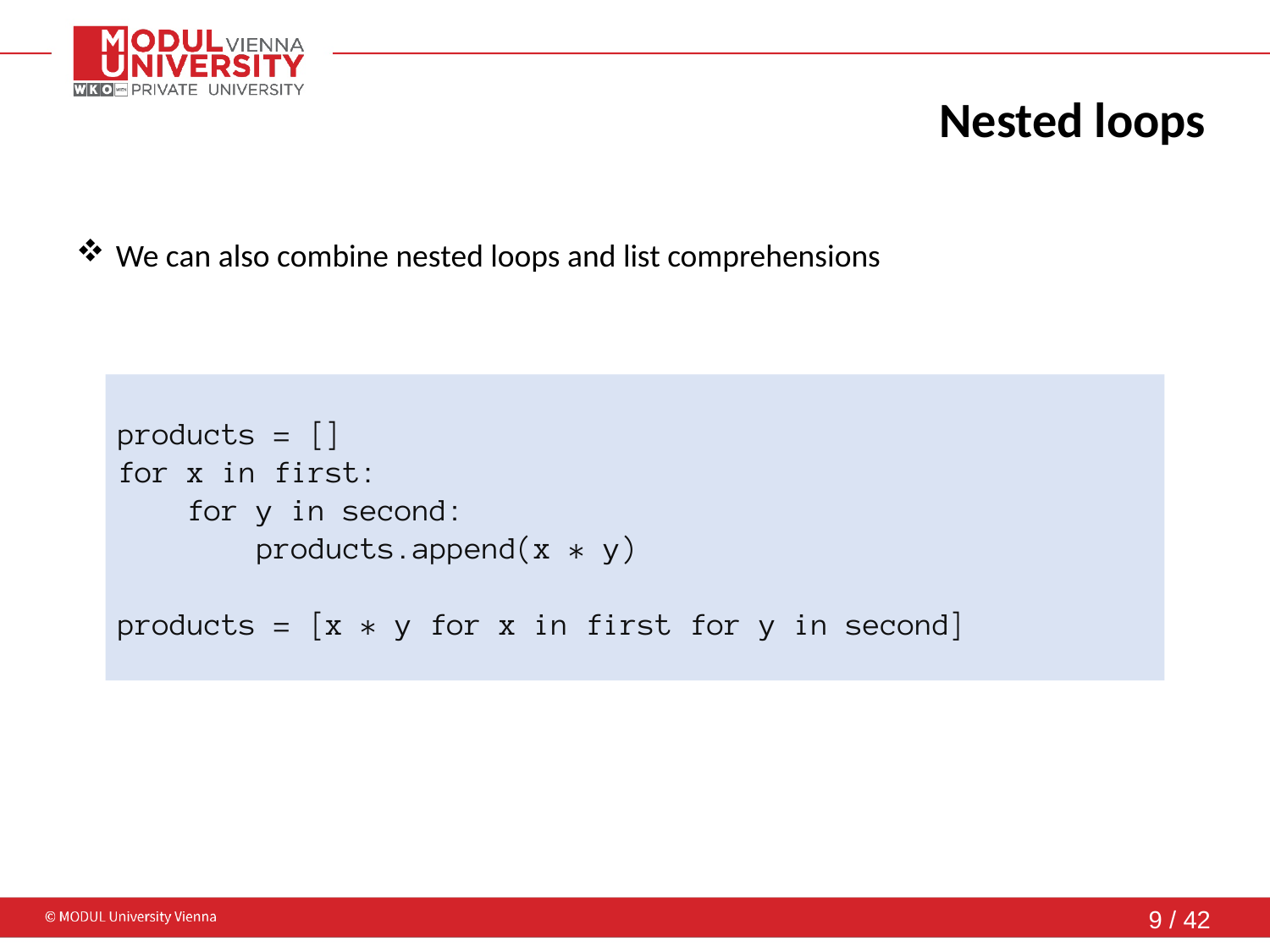

# Nested loops
We can also combine nested loops and list comprehensions
products = []
for x in first:
    for y in second:
        products.append(x * y)

products = [x * y for x in first for y in second]